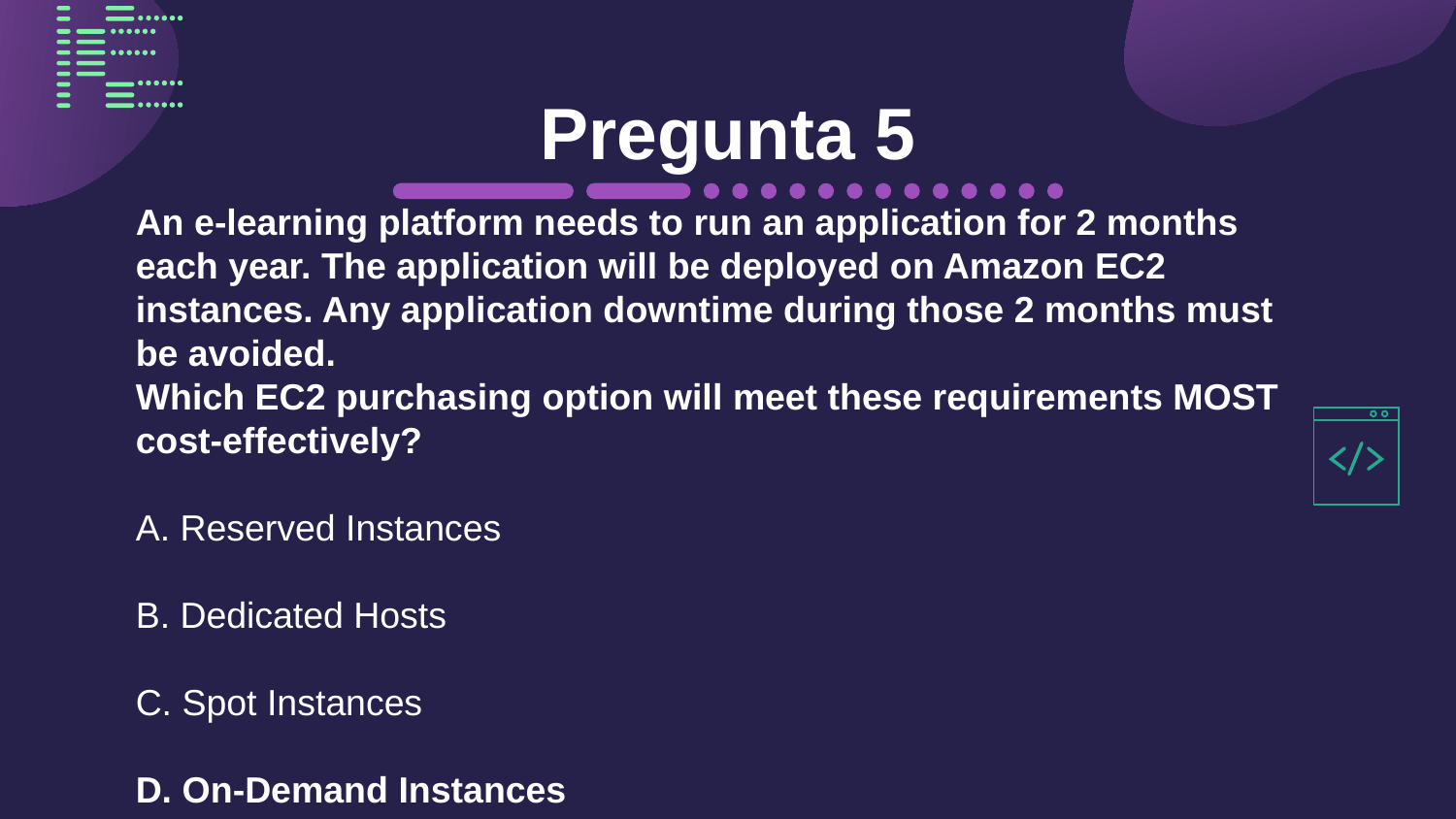

# Pregunta 5

An e-learning platform needs to run an application for 2 months each year. The application will be deployed on Amazon EC2 instances. Any application downtime during those 2 months must be avoided.
Which EC2 purchasing option will meet these requirements MOST cost-effectively?

A. Reserved Instances

B. Dedicated Hosts

C. Spot Instances

D. On-Demand Instances